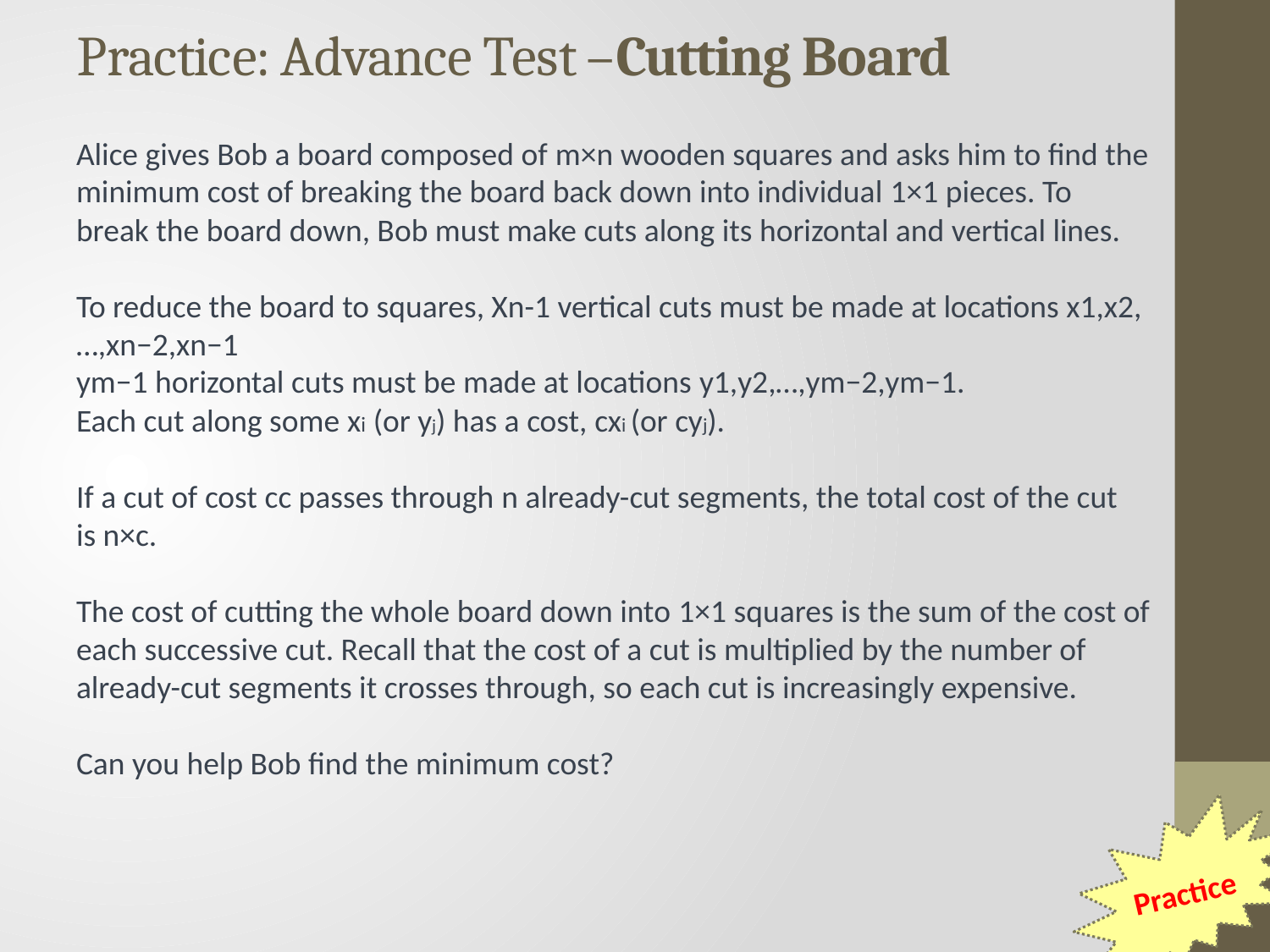

# Practice: Advance Test –Cutting Board
Alice gives Bob a board composed of m×n wooden squares and asks him to find the minimum cost of breaking the board back down into individual 1×1 pieces. To break the board down, Bob must make cuts along its horizontal and vertical lines.

To reduce the board to squares, Xn-1 vertical cuts must be made at locations x1,x2,…,xn−2,xn−1
ym−1 horizontal cuts must be made at locations y1,y2,…,ym−2,ym−1.
Each cut along some xi (or yj) has a cost, cxi (or cyj).

If a cut of cost cc passes through n already-cut segments, the total cost of the cut is n×c.

The cost of cutting the whole board down into 1×1 squares is the sum of the cost of each successive cut. Recall that the cost of a cut is multiplied by the number of already-cut segments it crosses through, so each cut is increasingly expensive.

Can you help Bob find the minimum cost?
Practice